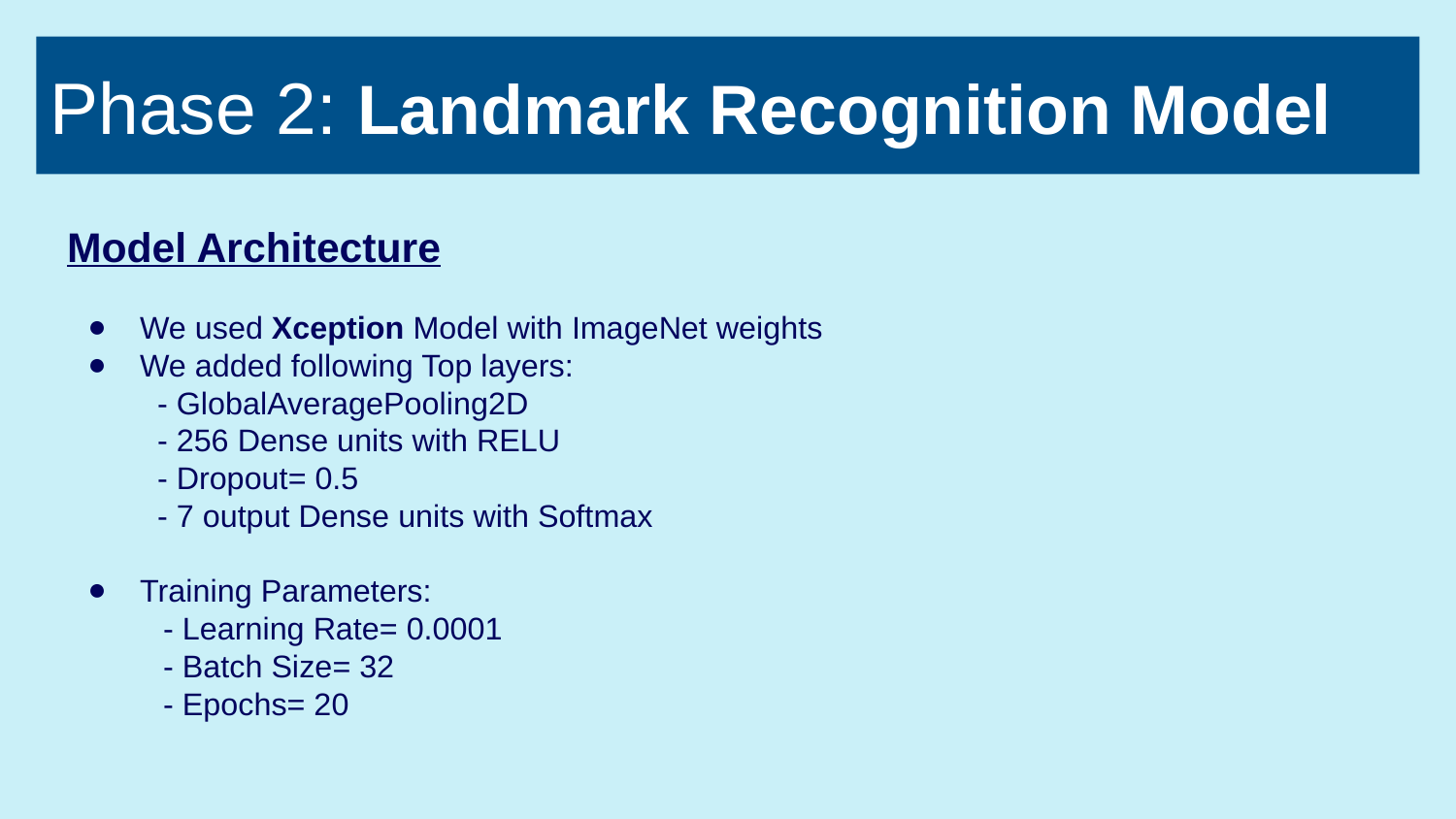

# Phase 2: Landmark Recognition Model
Model Architecture

We used Xception Model with ImageNet weights
We added following Top layers:
  - GlobalAveragePooling2D
  - 256 Dense units with RELU
  - Dropout= 0.5
  - 7 output Dense units with Softmax

Training Parameters:
           - Learning Rate= 0.0001
           - Batch Size= 32
           - Epochs= 20